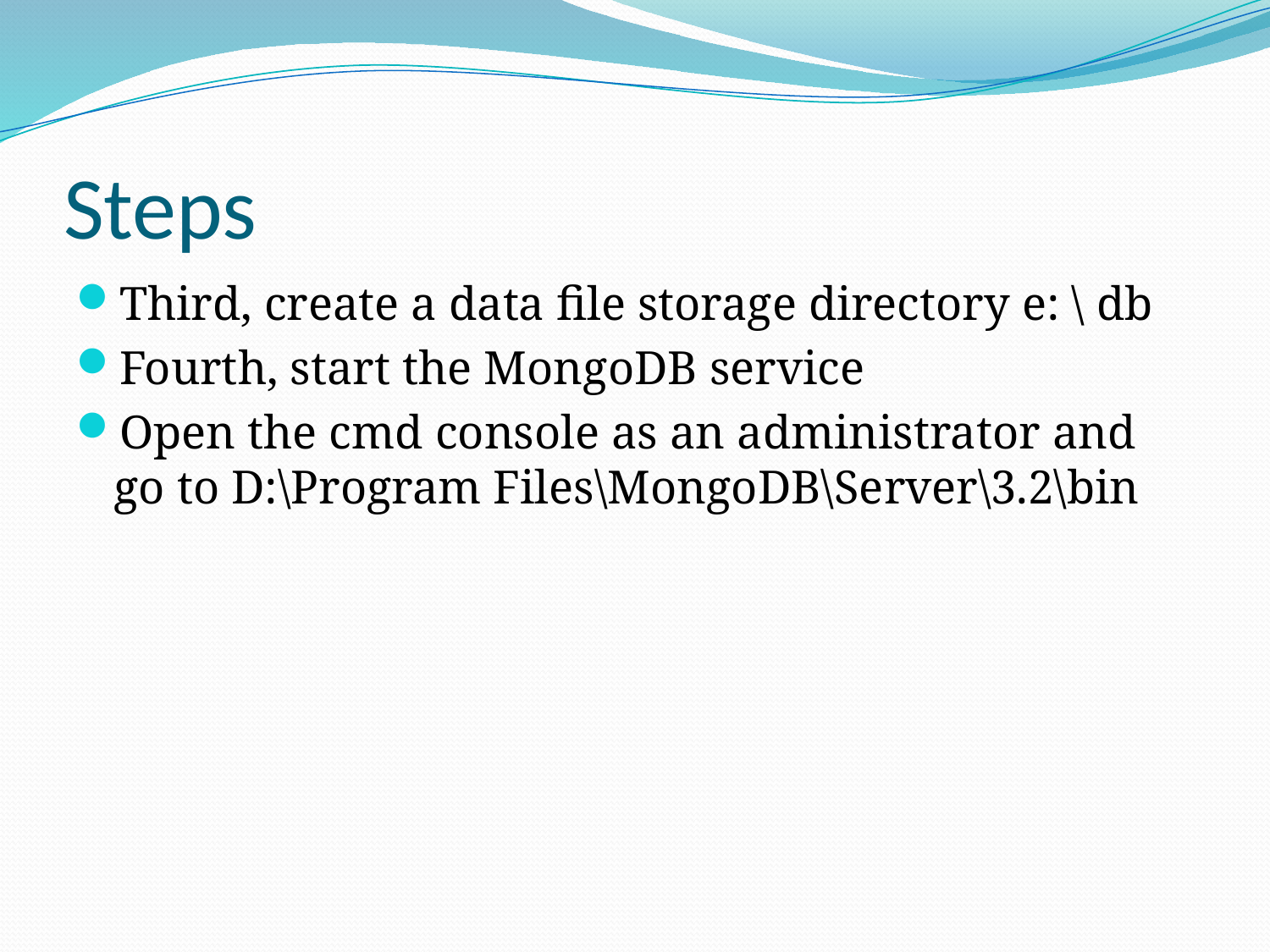

# Steps
Third, create a data file storage directory e: \ db
Fourth, start the MongoDB service
Open the cmd console as an administrator and go to D:\Program Files\MongoDB\Server\3.2\bin